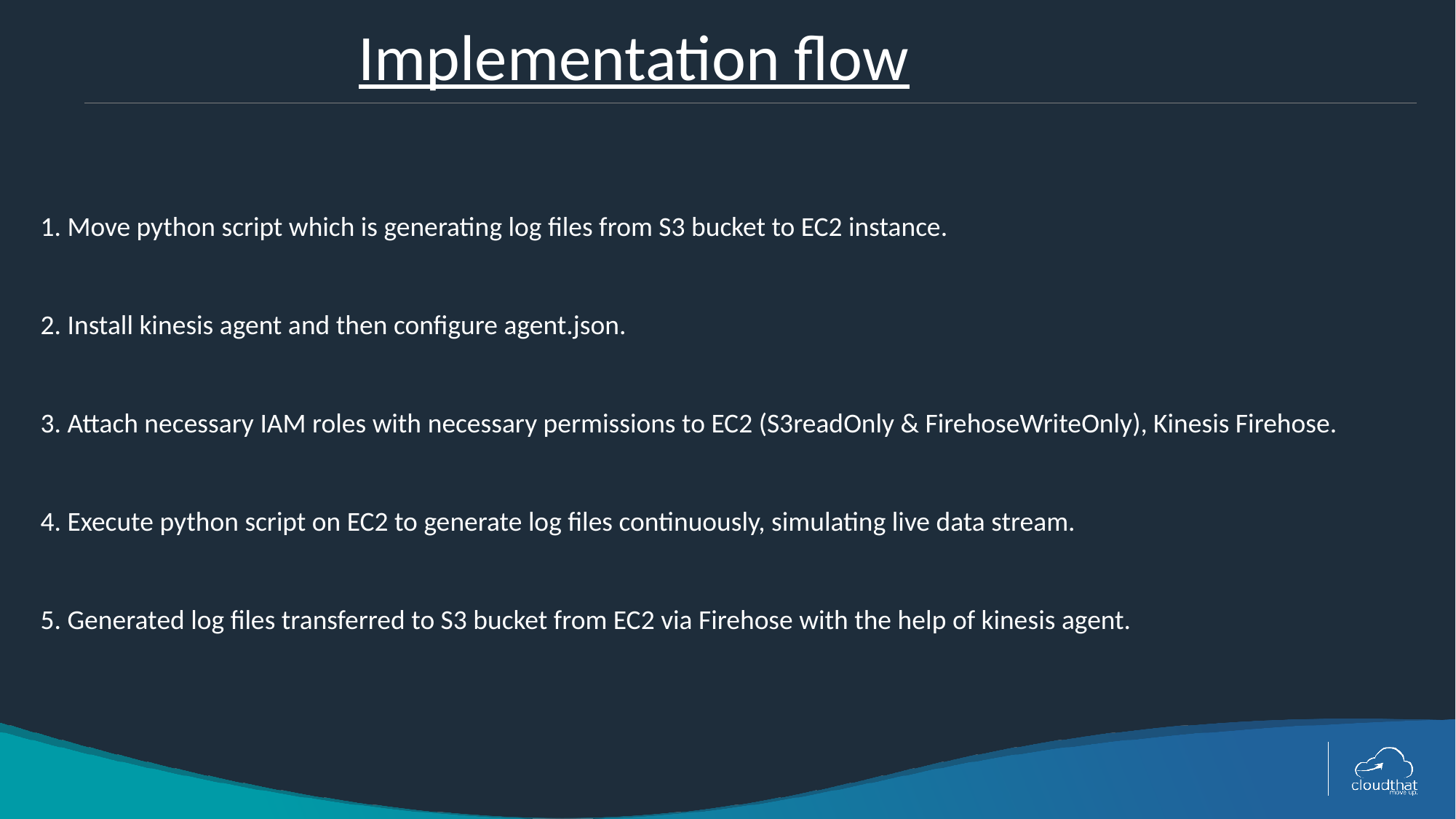

# Implementation flow
1. Move python script which is generating log files from S3 bucket to EC2 instance.
2. Install kinesis agent and then configure agent.json.
3. Attach necessary IAM roles with necessary permissions to EC2 (S3readOnly & FirehoseWriteOnly), Kinesis Firehose.
4. Execute python script on EC2 to generate log files continuously, simulating live data stream.
5. Generated log files transferred to S3 bucket from EC2 via Firehose with the help of kinesis agent.